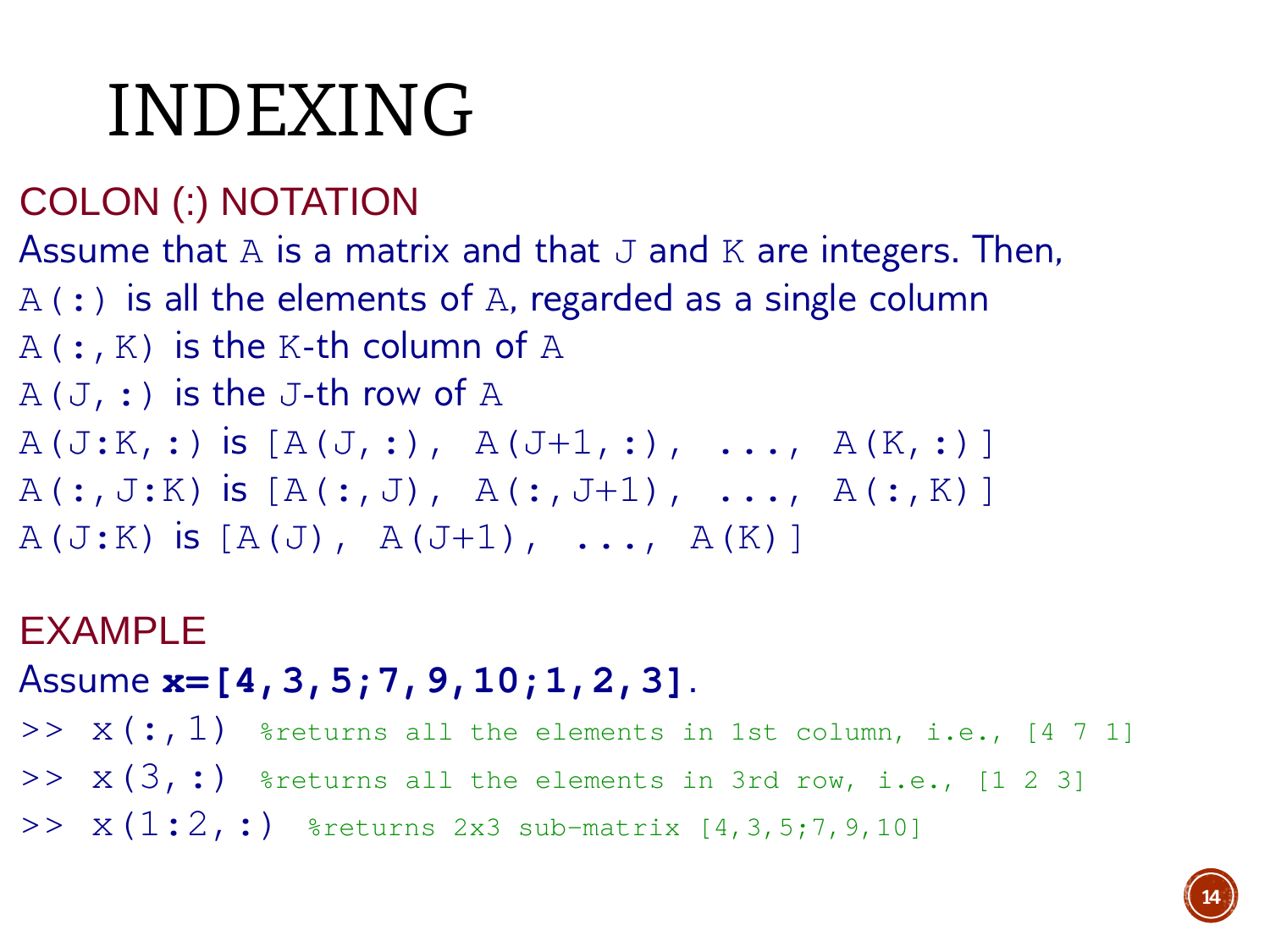

# Indexing
colon (:) notation
Assume that A is a matrix and that J and K are integers. Then,
A(:) is all the elements of A, regarded as a single column
A(:,K) is the K-th column of A
A(J,:) is the J-th row of A
A(J:K,:) is [A(J,:), A(J+1,:), ..., A(K,:)]
A(:,J:K) is [A(:,J), A(:,J+1), ..., A(:,K)]
A(J:K) is [A(J), A(J+1), ..., A(K)]

example
Assume x=[4,3,5;7,9,10;1,2,3].
>> x(:,1) %returns all the elements in 1st column, i.e., [4 7 1]
>> x(3,:) %returns all the elements in 3rd row, i.e., [1 2 3]
>> x(1:2,:) %returns 2x3 sub-matrix [4,3,5;7,9,10]
14